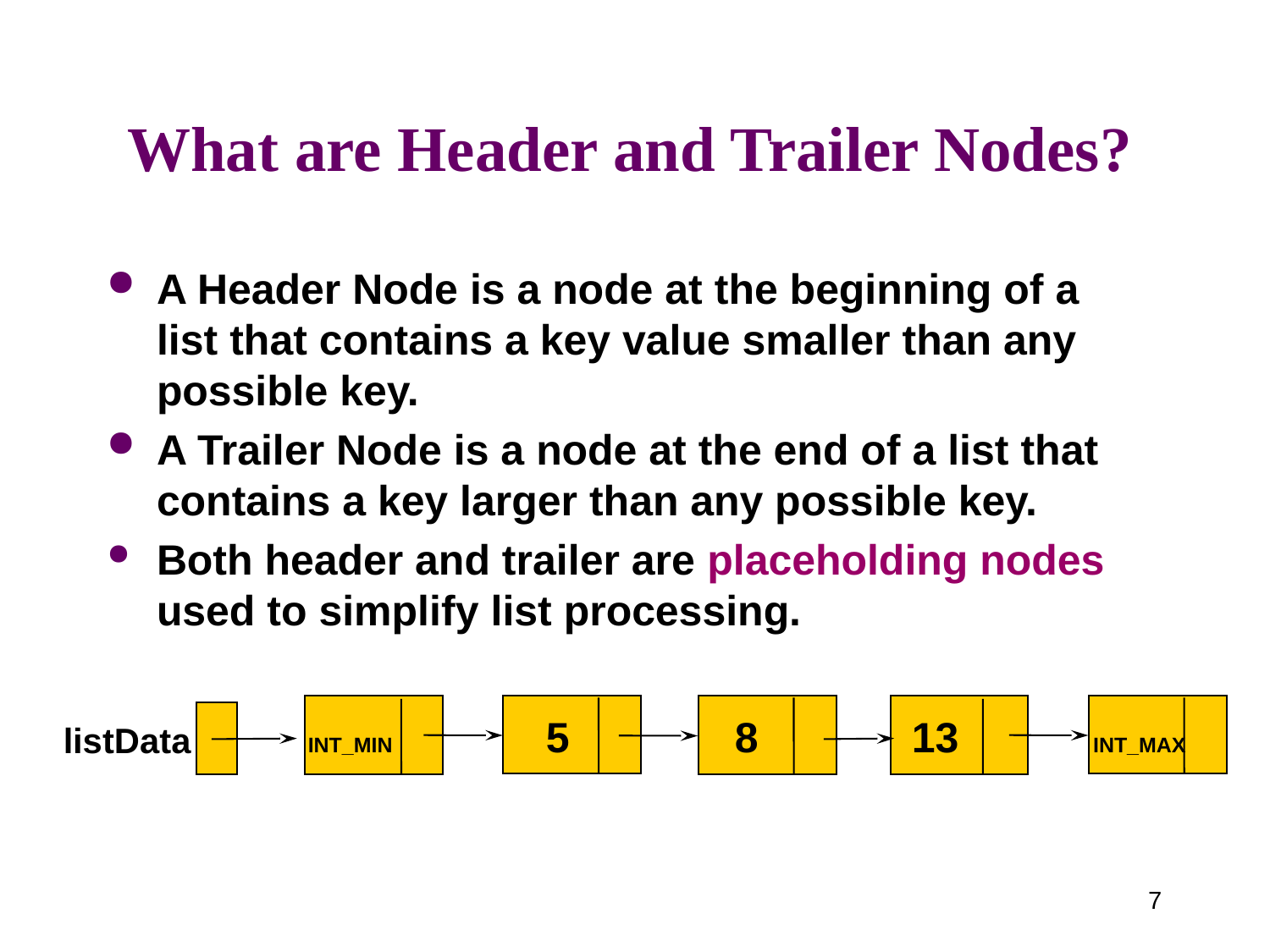

# What are Header and Trailer Nodes?
A Header Node is a node at the beginning of a list that contains a key value smaller than any possible key.
A Trailer Node is a node at the end of a list that contains a key larger than any possible key.
Both header and trailer are placeholding nodes used to simplify list processing.

INT_MIN             5              8             13           INT_MAX

listData

7